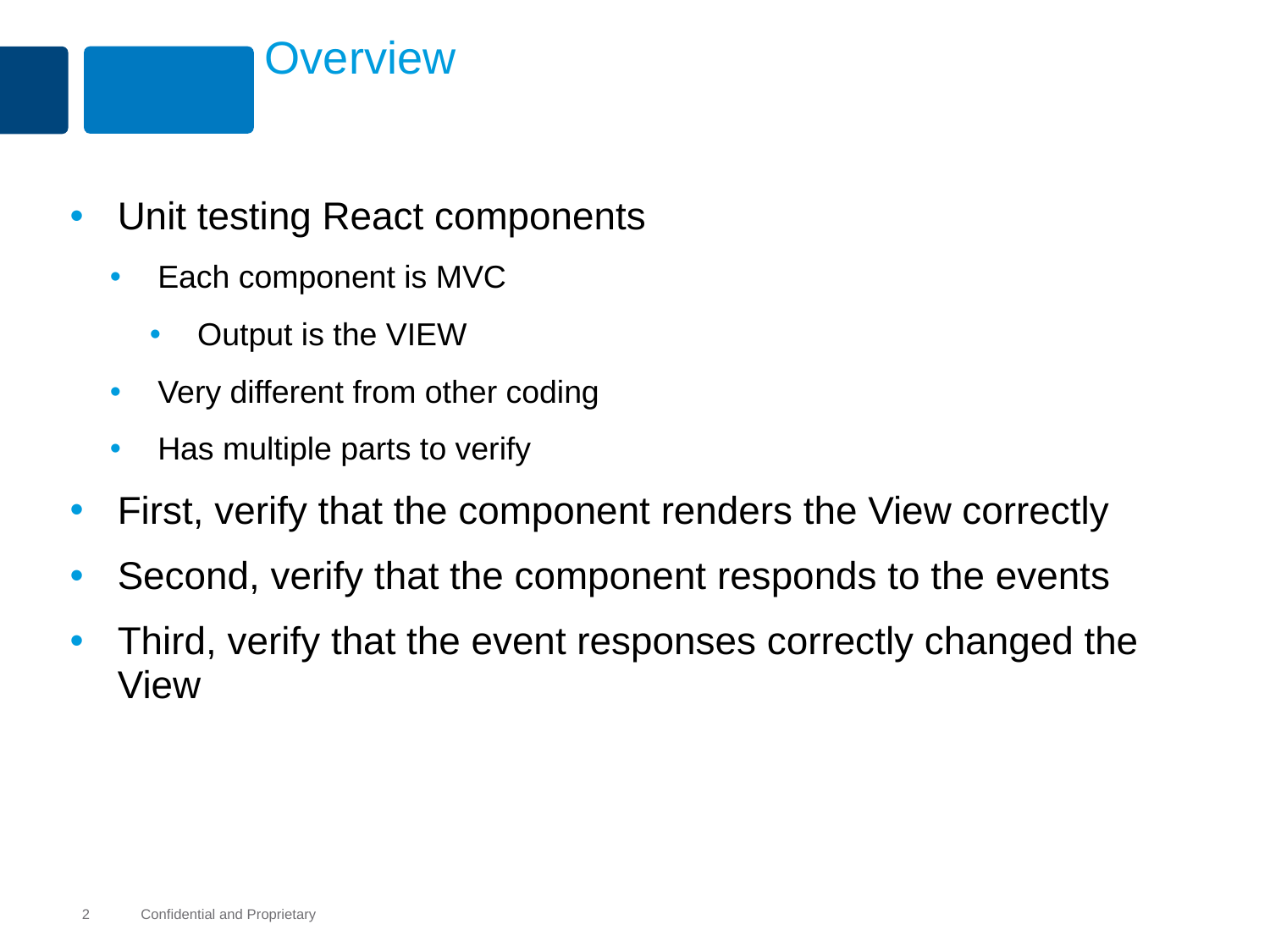

# Overview
Unit testing React components
Each component is MVC
Output is the VIEW
Very different from other coding
Has multiple parts to verify
First, verify that the component renders the View correctly
Second, verify that the component responds to the events
Third, verify that the event responses correctly changed the View